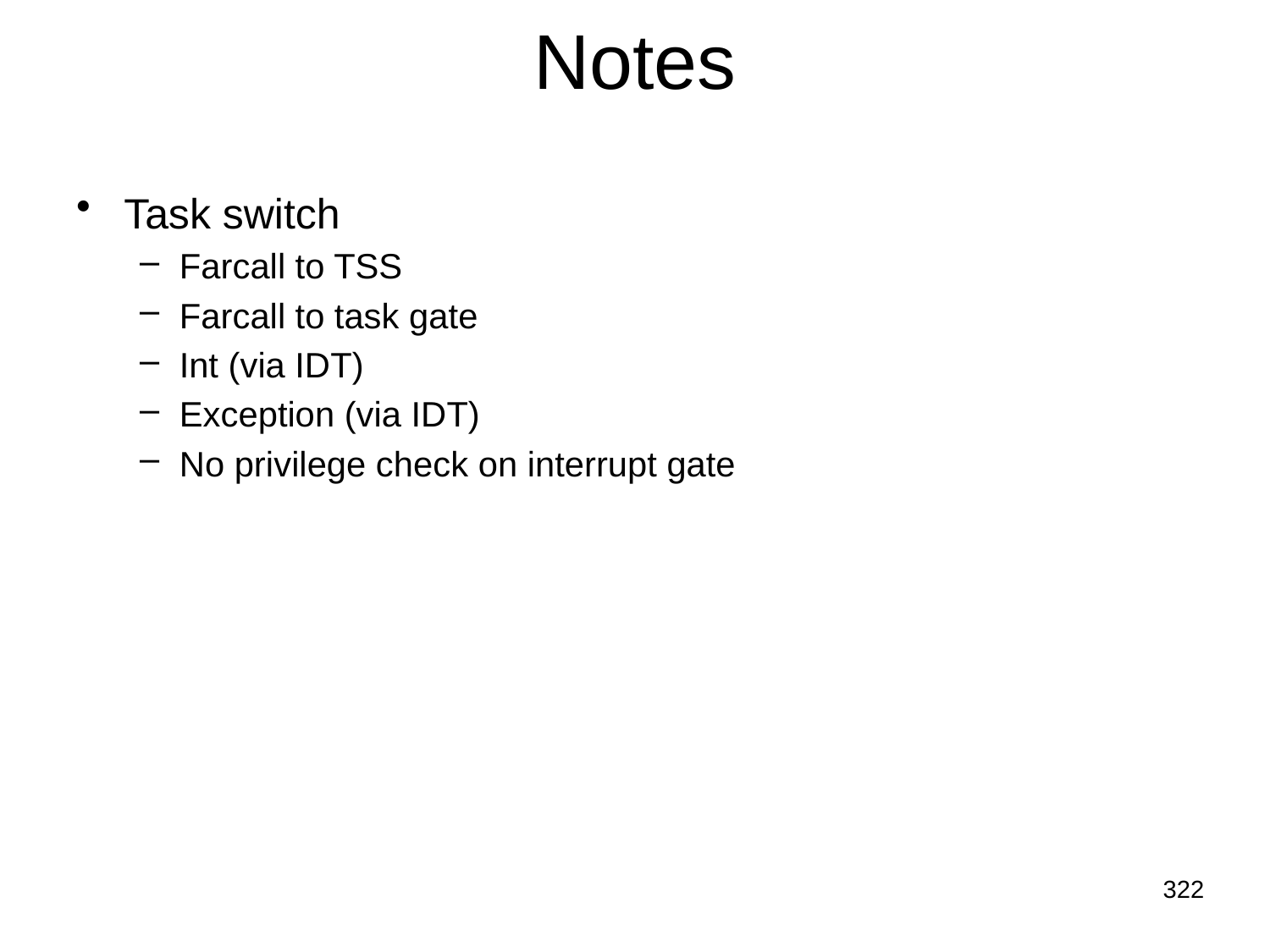

# Notes
Task switch
Farcall to TSS
Farcall to task gate
Int (via IDT)
Exception (via IDT)
No privilege check on interrupt gate
322